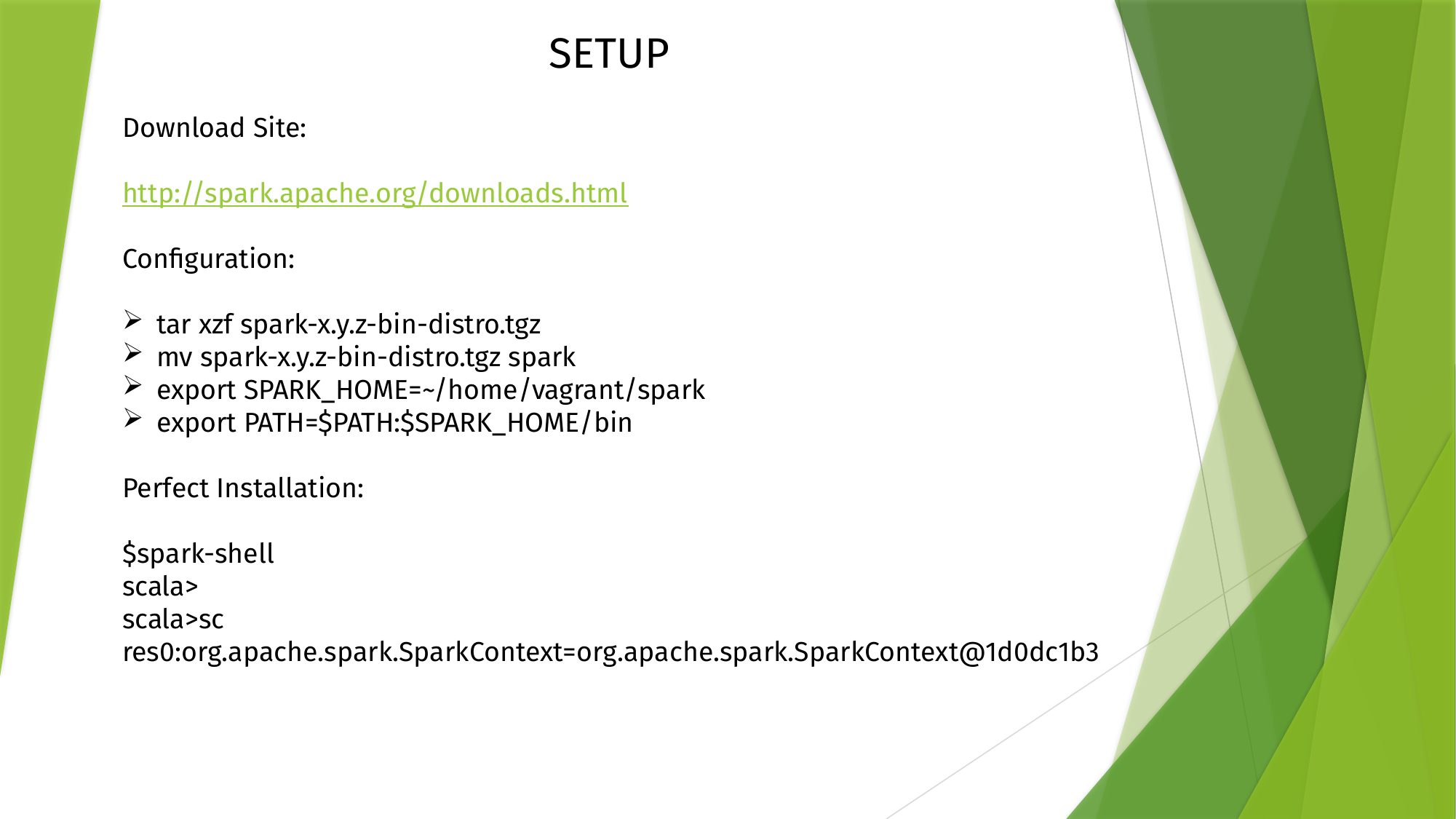

SETUP
Download Site:

http://spark.apache.org/downloads.html

Configuration:

tar xzf spark-x.y.z-bin-distro.tgz
mv spark-x.y.z-bin-distro.tgz spark
export SPARK_HOME=~/home/vagrant/spark
export PATH=$PATH:$SPARK_HOME/bin

Perfect Installation:

$spark-shell
scala>
scala>sc
res0:org.apache.spark.SparkContext=org.apache.spark.SparkContext@1d0dc1b3